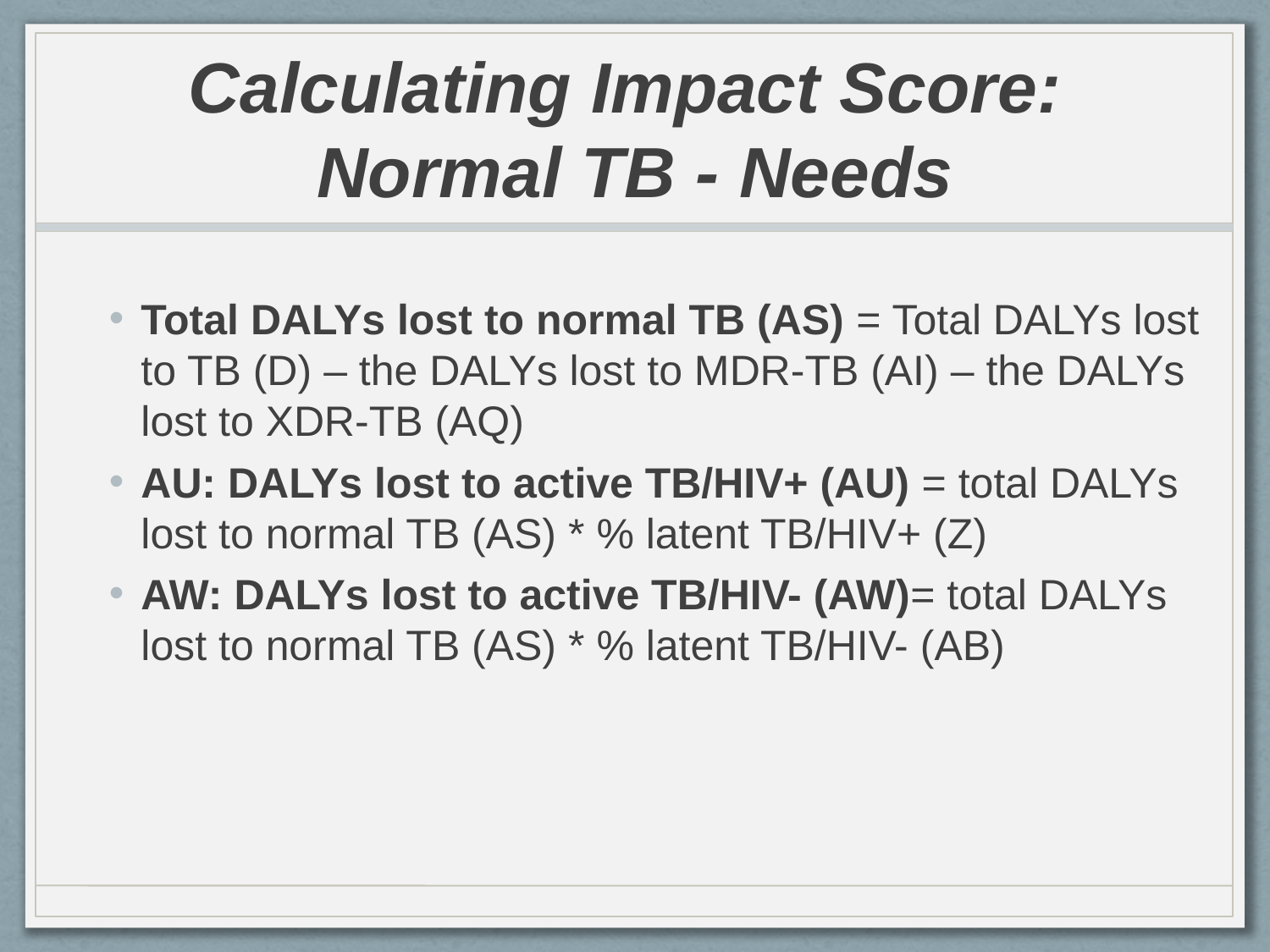

# Calculating Impact Score: Normal TB - Needs

Total DALYs lost to normal TB (AS) = Total DALYs lost to TB (D) – the DALYs lost to MDR-TB (AI) – the DALYs lost to XDR-TB (AQ)
AU: DALYs lost to active TB/HIV+ (AU) = total DALYs lost to normal TB (AS) * % latent TB/HIV+ (Z)
AW: DALYs lost to active TB/HIV- (AW)= total DALYs lost to normal TB (AS) * % latent TB/HIV- (AB)